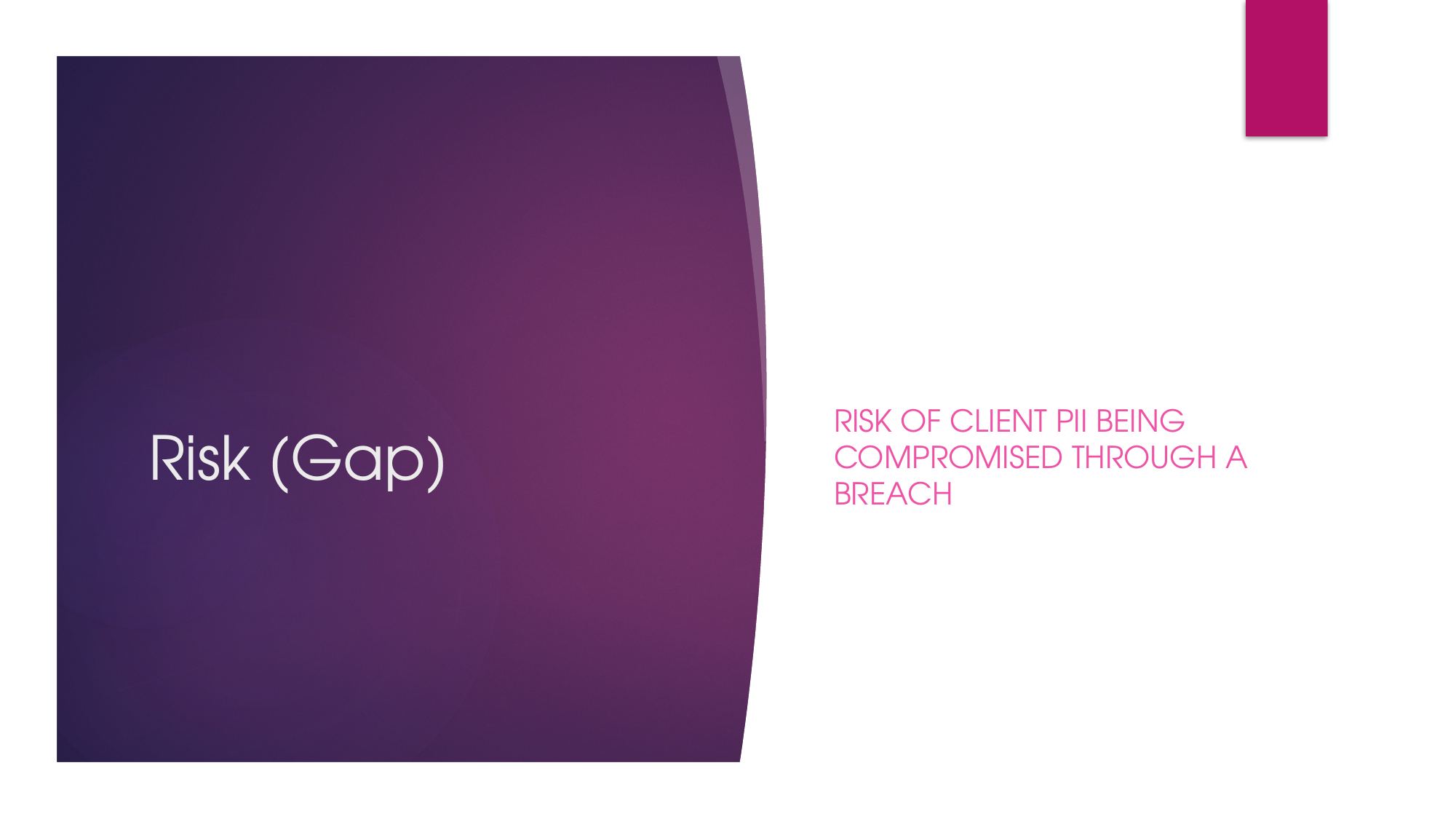

Risk of client PII being compromised through a breach
# Risk (Gap)